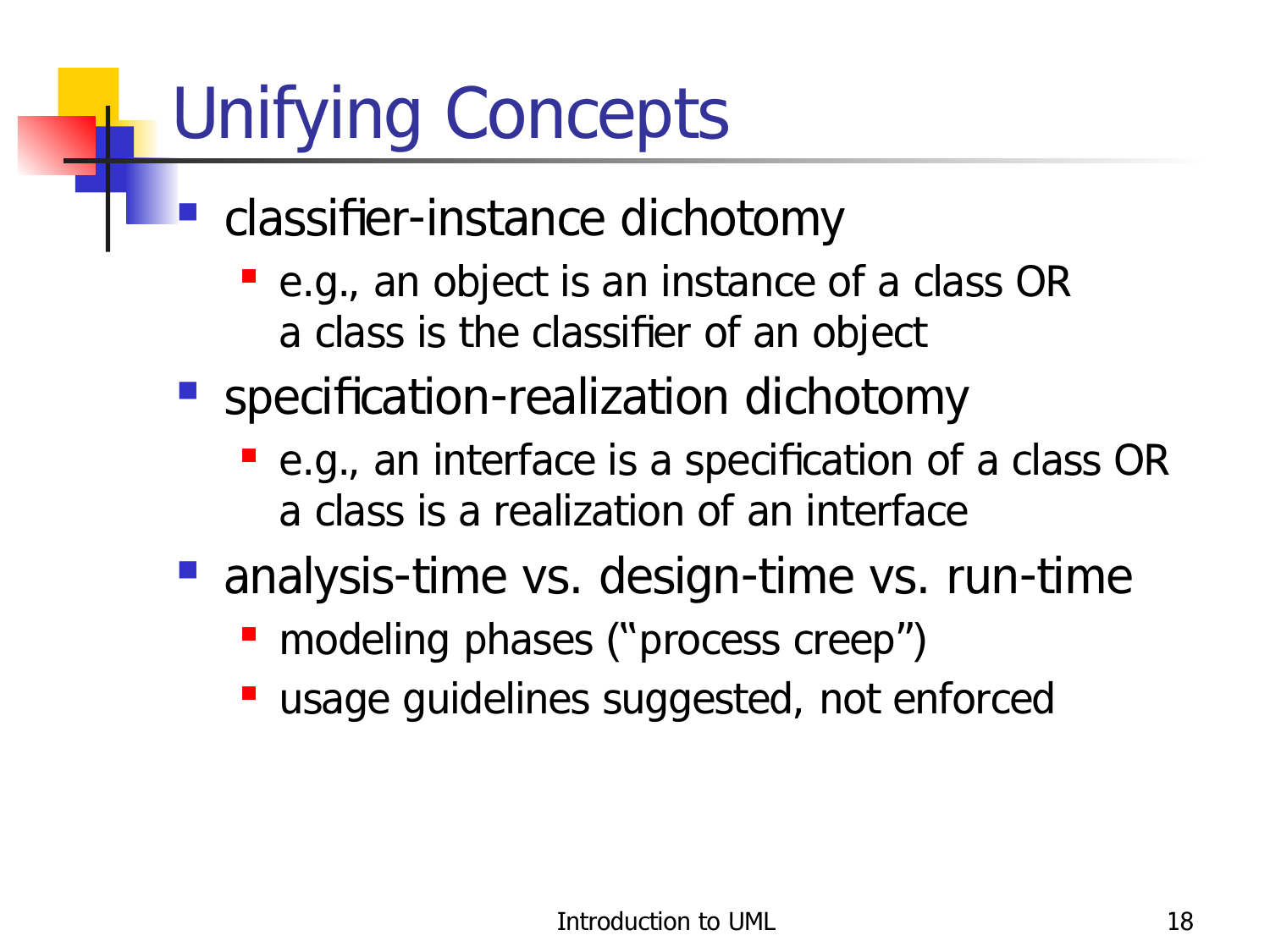

# Unifying Concepts
classifier-instance dichotomy
e.g., an object is an instance of a class OR
a class is the classifier of an object
specification-realization dichotomy
e.g., an interface is a specification of a class OR
a class is a realization of an interface
analysis-time vs. design-time vs. run-time
modeling phases (“process creep”)
usage guidelines suggested, not enforced
Introduction to UML
18